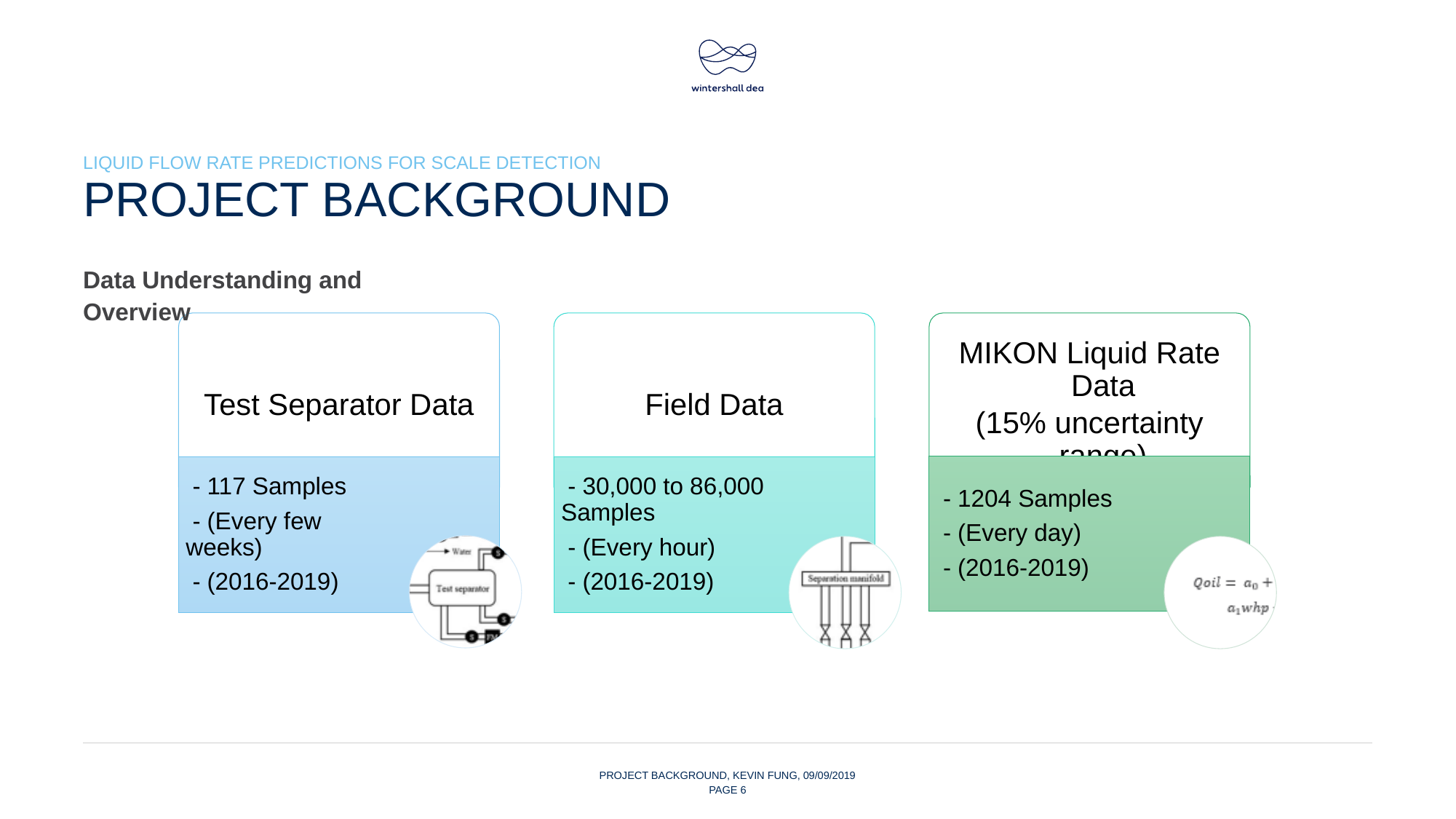

liquid flow rate predictions for scale detection

# Project background
Data Understanding and Overview
Test Separator Data
 - 117 Samples
 - (Every few weeks)
 - (2016-2019)
Field Data
 - 30,000 to 86,000 Samples
 - (Every hour)
 - (2016-2019)
MIKON Liquid Rate Data
(15% uncertainty range)
 - 1204 Samples
 - (Every day)
 - (2016-2019)
Project background, kevin fung, 09/09/2019
Page 6